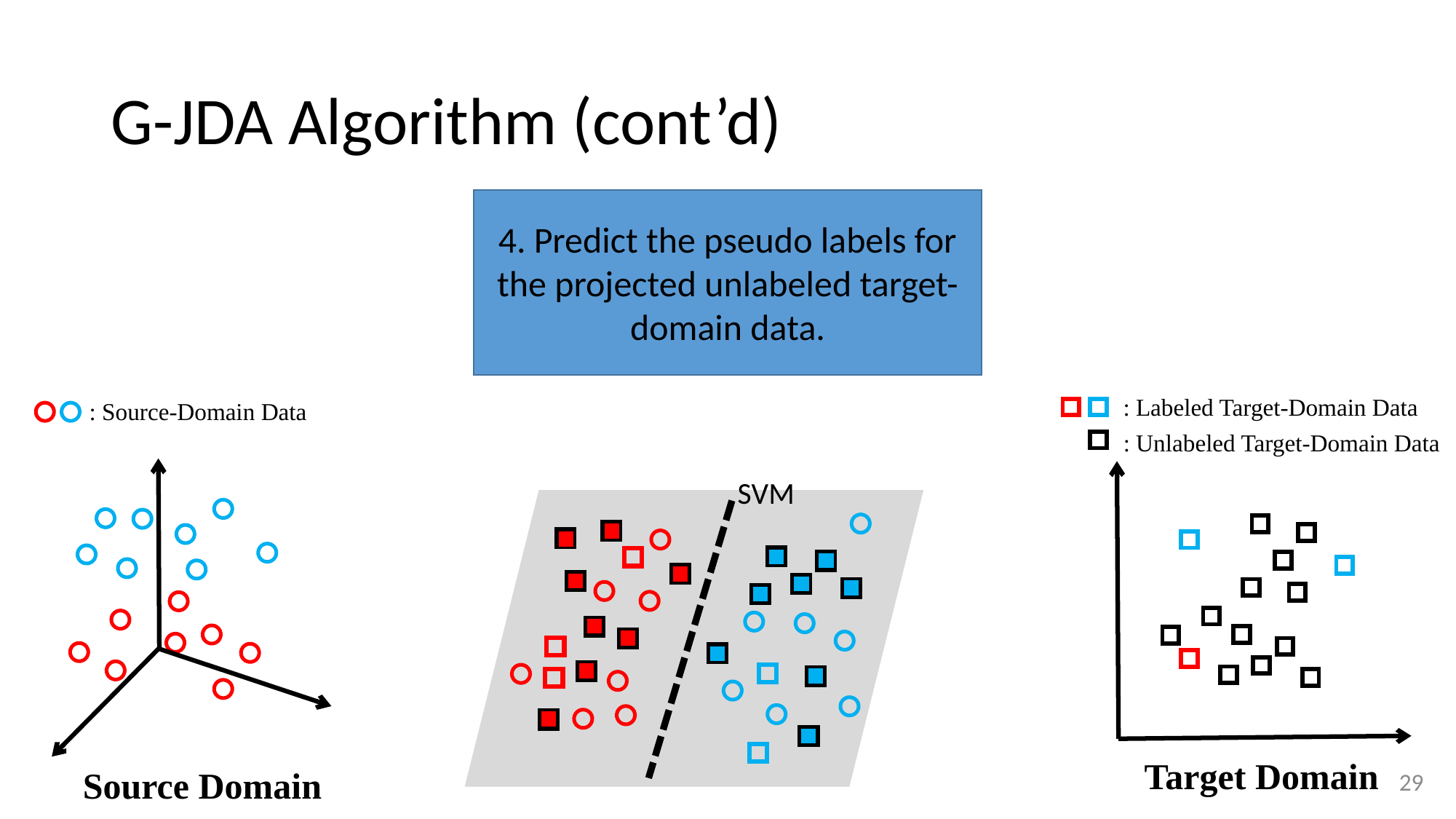

# G-JDA Algorithm (cont’d)

4. Predict the pseudo labels for the projected unlabeled target-domain data.
: Labeled Target-Domain Data

: Unlabeled Target-Domain Data

Target Domain
: Source-Domain Data

Source Domain
SVM

29